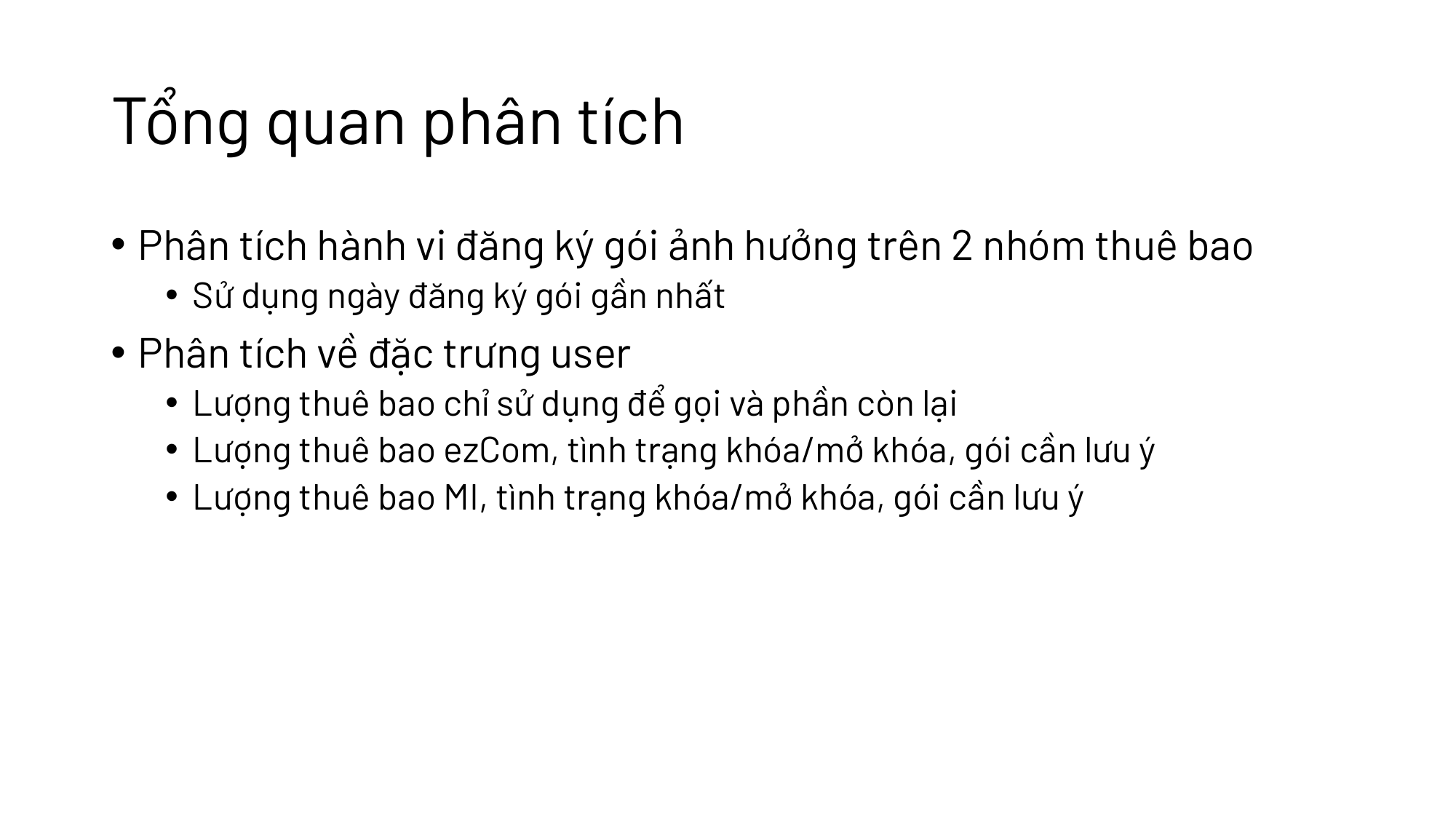

# Tổng quan phân tích
Phân tích hành vi đăng ký gói ảnh hưởng trên 2 nhóm thuê bao
Sử dụng ngày đăng ký gói gần nhất
Phân tích về đặc trưng user
Lượng thuê bao chỉ sử dụng để gọi và phần còn lại
Lượng thuê bao ezCom, tình trạng khóa/mở khóa, gói cần lưu ý
Lượng thuê bao MI, tình trạng khóa/mở khóa, gói cần lưu ý